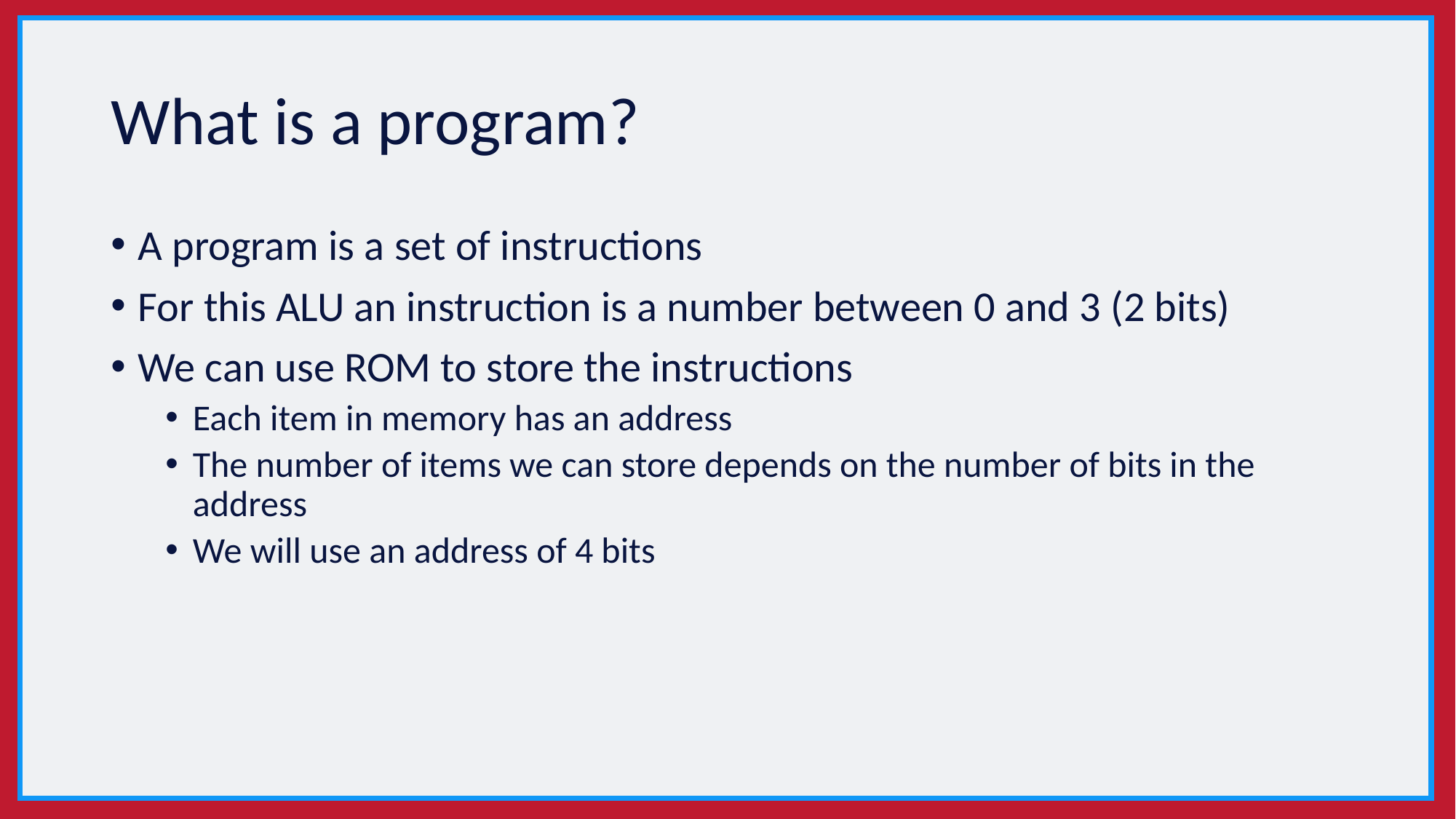

# What is a program?
A program is a set of instructions
For this ALU an instruction is a number between 0 and 3 (2 bits)
We can use ROM to store the instructions
Each item in memory has an address
The number of items we can store depends on the number of bits in the address
We will use an address of 4 bits